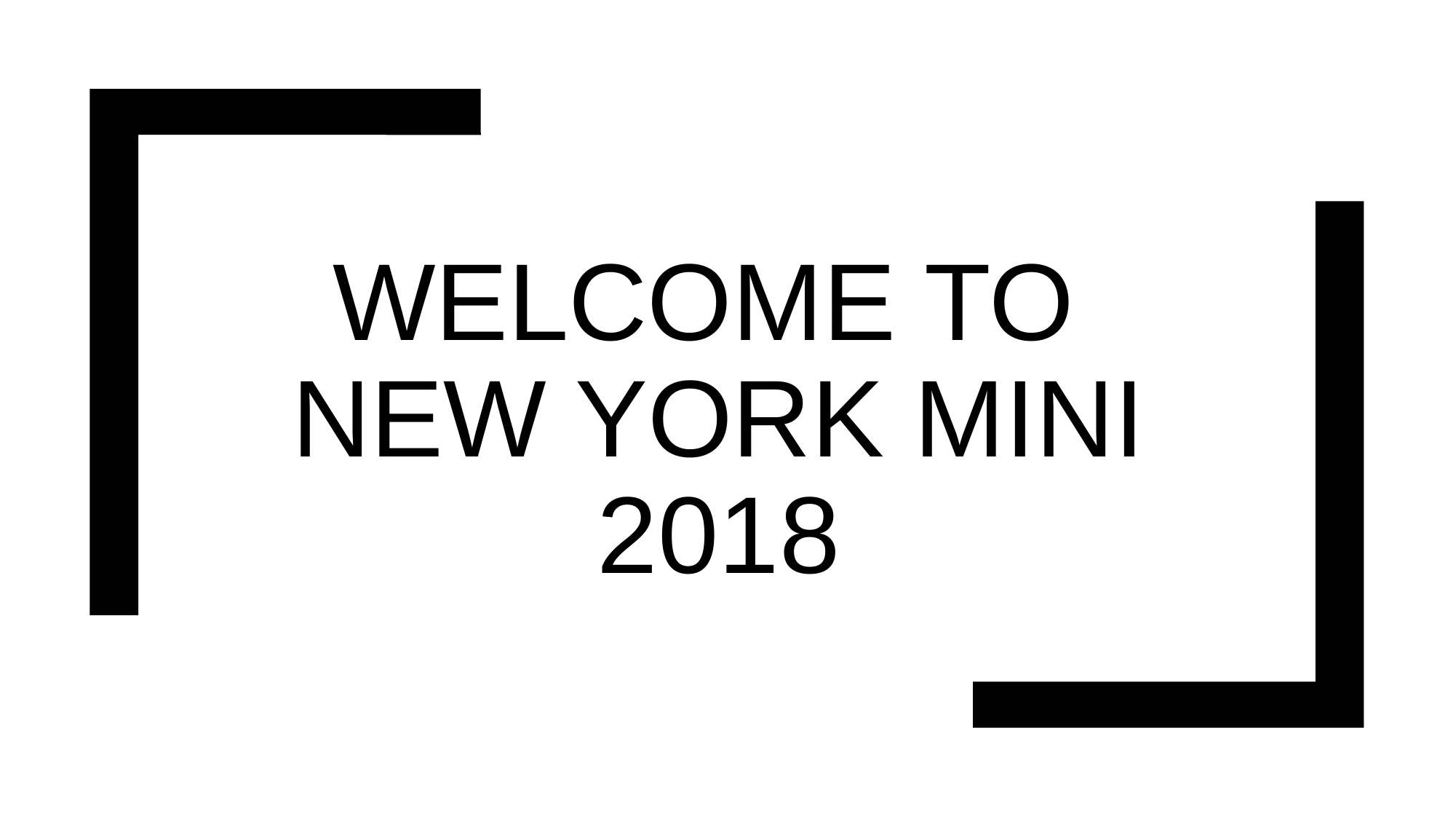

# Welcome to new York mini 2018